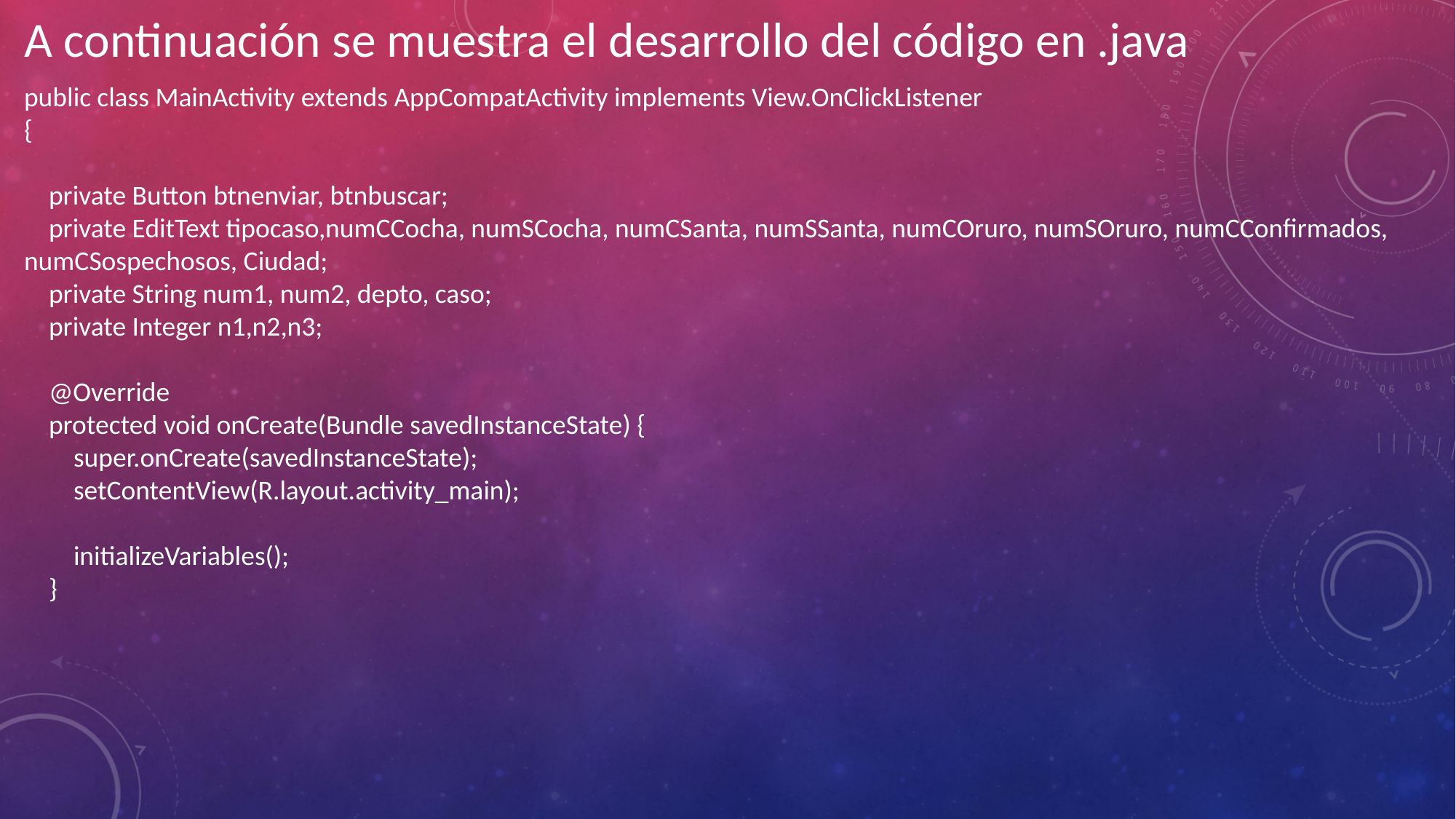

# A continuación se muestra el desarrollo del código en .java
public class MainActivity extends AppCompatActivity implements View.OnClickListener
{

    private Button btnenviar, btnbuscar;
    private EditText tipocaso,numCCocha, numSCocha, numCSanta, numSSanta, numCOruro, numSOruro, numCConfirmados, numCSospechosos, Ciudad;
    private String num1, num2, depto, caso;
    private Integer n1,n2,n3;

    @Override
    protected void onCreate(Bundle savedInstanceState) {
        super.onCreate(savedInstanceState);
        setContentView(R.layout.activity_main);

        initializeVariables();
    }